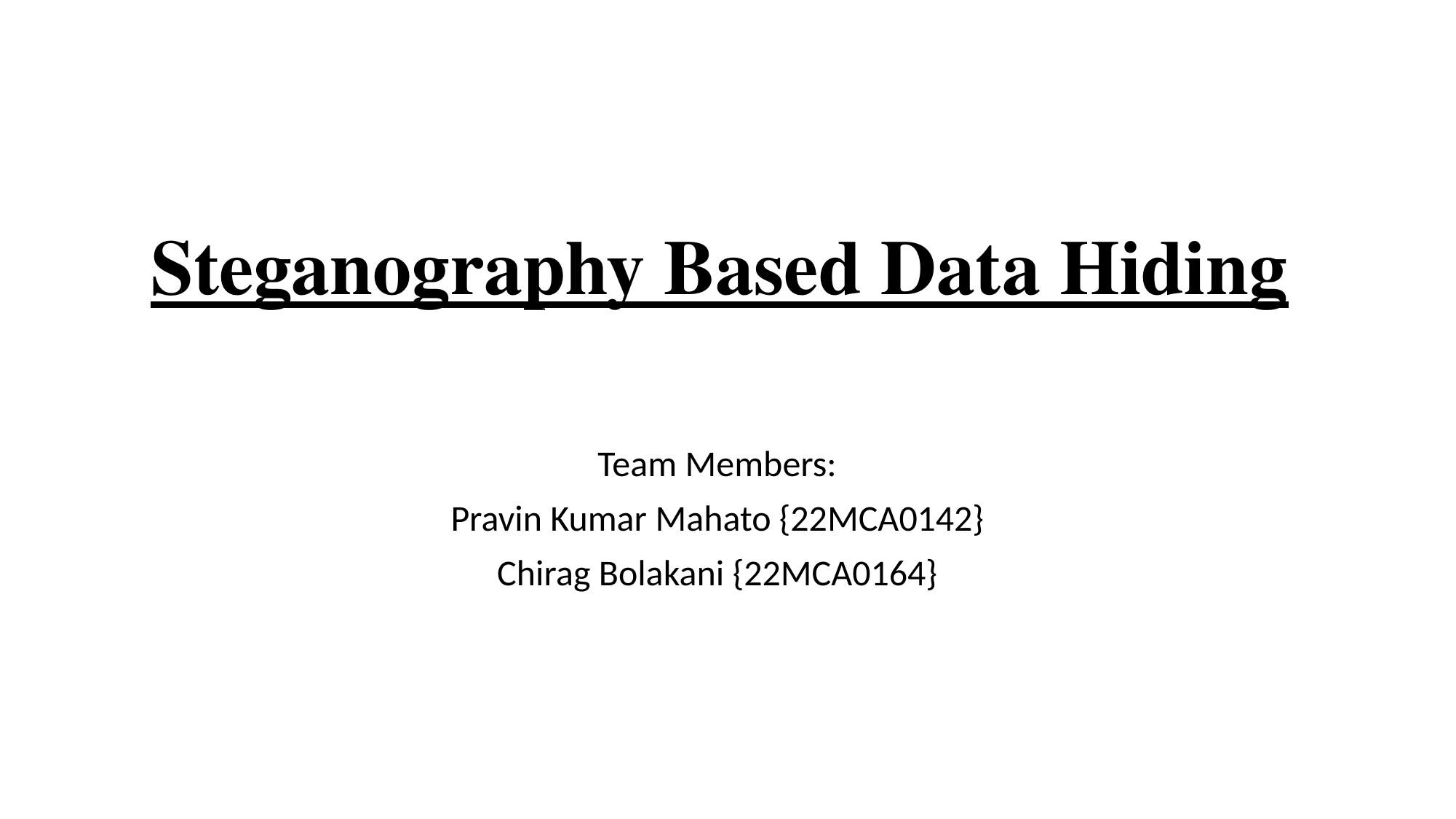

# Steganography Based Data Hiding
Team Members:
Pravin Kumar Mahato {22MCA0142}
Chirag Bolakani {22MCA0164}